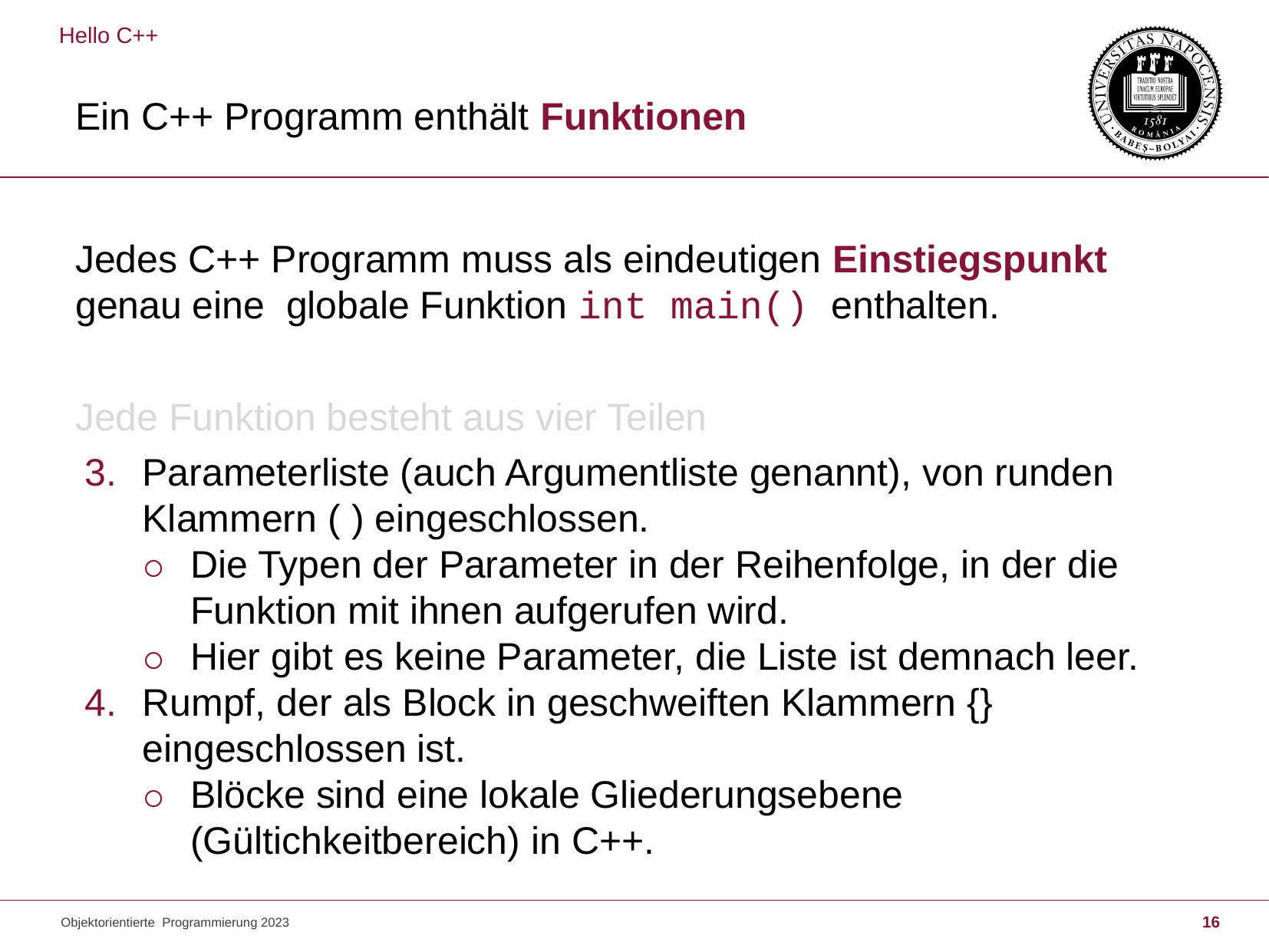

Hello C++
# Ein C++ Programm enthält Funktionen
Jedes C++ Programm muss als eindeutigen Einstiegspunkt genau eine  globale Funktion int main() enthalten.

Jede Funktion besteht aus vier Teilen
Parameterliste (auch Argumentliste genannt), von runden Klammern ( ) eingeschlossen.
Die Typen der Parameter in der Reihenfolge, in der die Funktion mit ihnen aufgerufen wird.
Hier gibt es keine Parameter, die Liste ist demnach leer.
Rumpf, der als Block in geschweiften Klammern {} eingeschlossen ist.
Blöcke sind eine lokale Gliederungsebene (Gültichkeitbereich) in C++.

Objektorientierte  Programmierung 2023
16